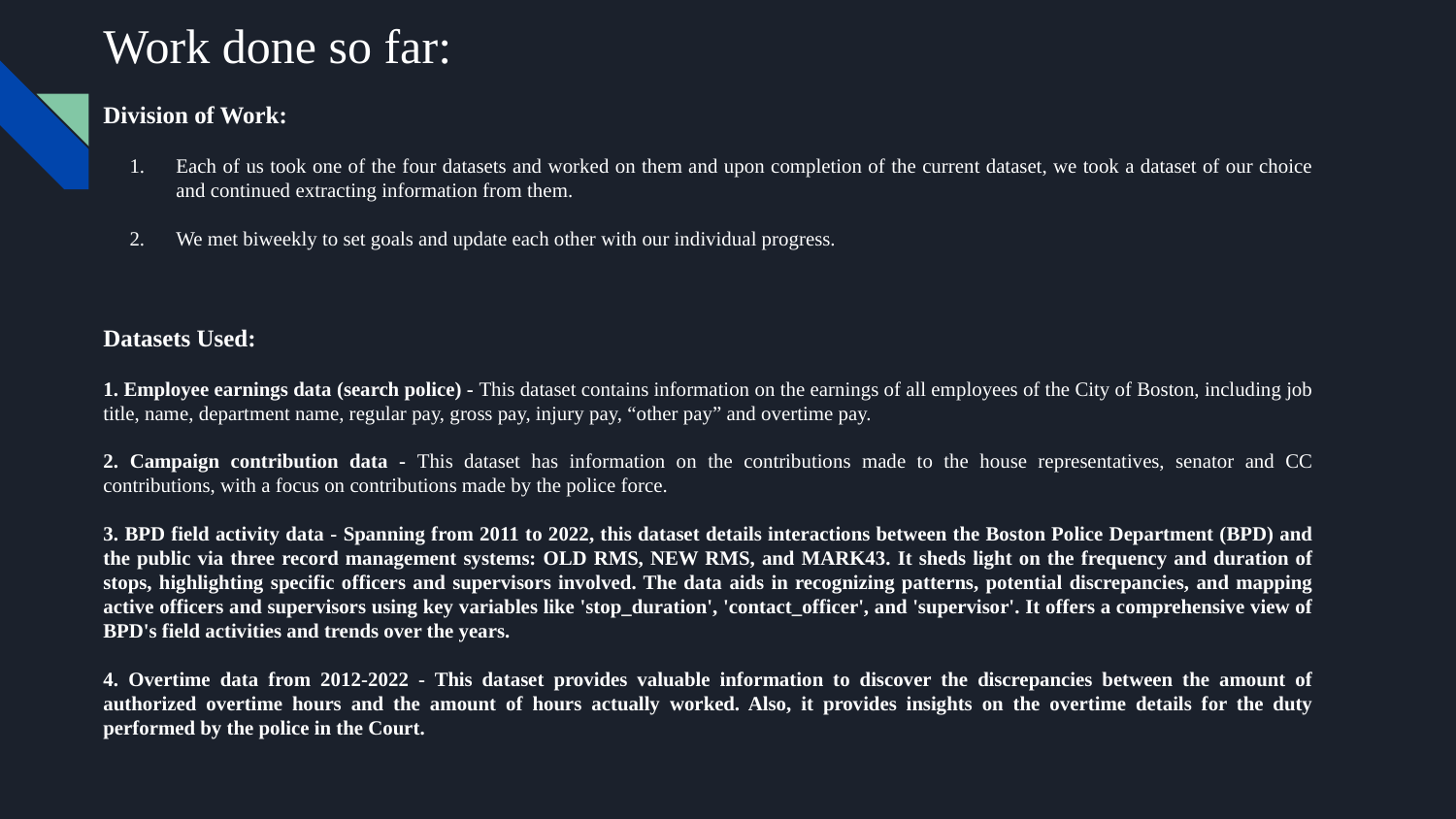

# Work done so far:
Division of Work:
Each of us took one of the four datasets and worked on them and upon completion of the current dataset, we took a dataset of our choice and continued extracting information from them.
We met biweekly to set goals and update each other with our individual progress.

Datasets Used:
1. Employee earnings data (search police) - This dataset contains information on the earnings of all employees of the City of Boston, including job title, name, department name, regular pay, gross pay, injury pay, “other pay” and overtime pay.
2. Campaign contribution data - This dataset has information on the contributions made to the house representatives, senator and CC contributions, with a focus on contributions made by the police force.
3. BPD field activity data - Spanning from 2011 to 2022, this dataset details interactions between the Boston Police Department (BPD) and the public via three record management systems: OLD RMS, NEW RMS, and MARK43. It sheds light on the frequency and duration of stops, highlighting specific officers and supervisors involved. The data aids in recognizing patterns, potential discrepancies, and mapping active officers and supervisors using key variables like 'stop_duration', 'contact_officer', and 'supervisor'. It offers a comprehensive view of BPD's field activities and trends over the years.
4. Overtime data from 2012-2022 - This dataset provides valuable information to discover the discrepancies between the amount of authorized overtime hours and the amount of hours actually worked. Also, it provides insights on the overtime details for the duty performed by the police in the Court.